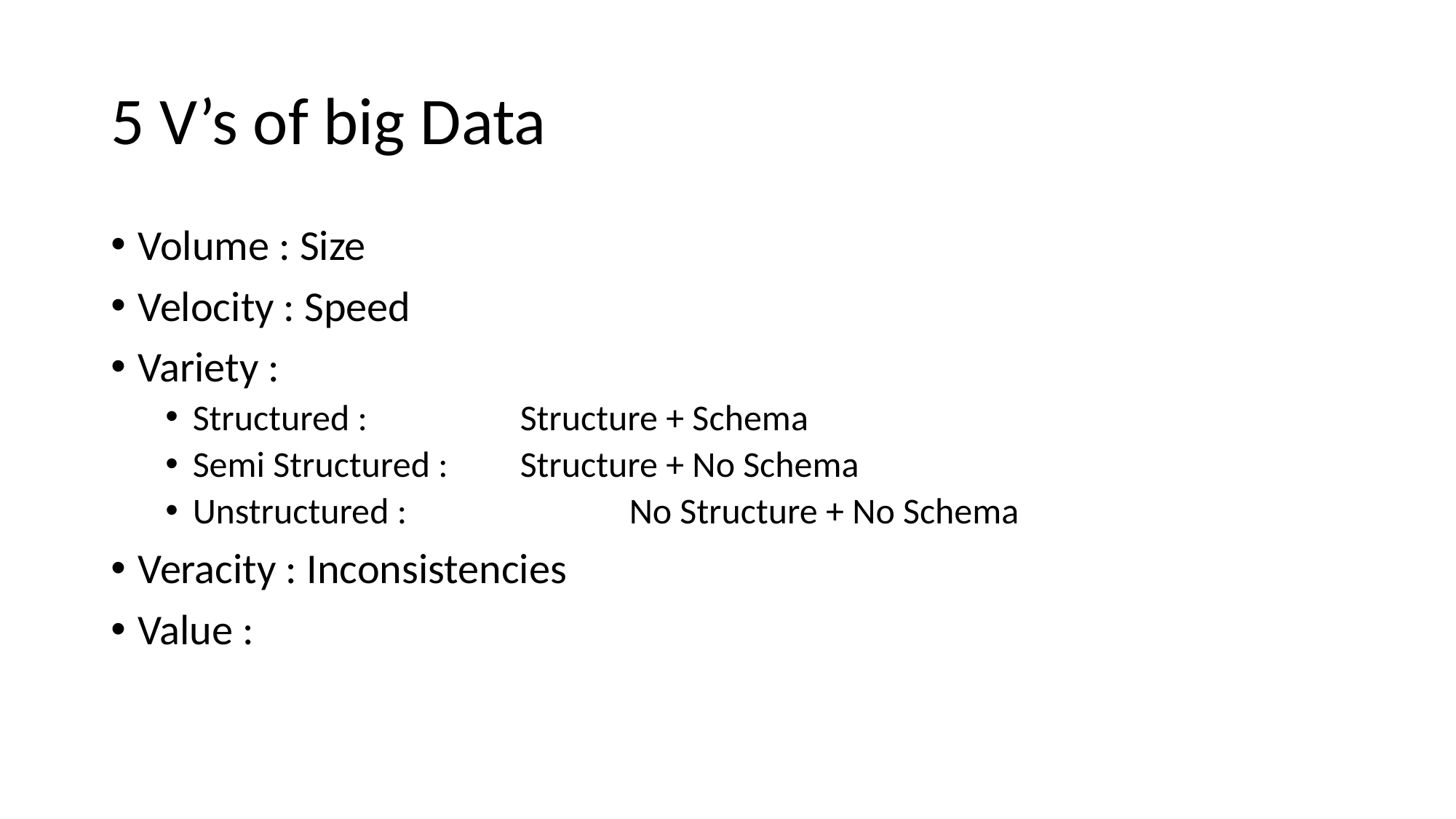

# 5 V’s of big Data
Volume : Size
Velocity : Speed
Variety :
Structured : 		Structure + Schema
Semi Structured :	Structure + No Schema
Unstructured : 		No Structure + No Schema
Veracity : Inconsistencies
Value :